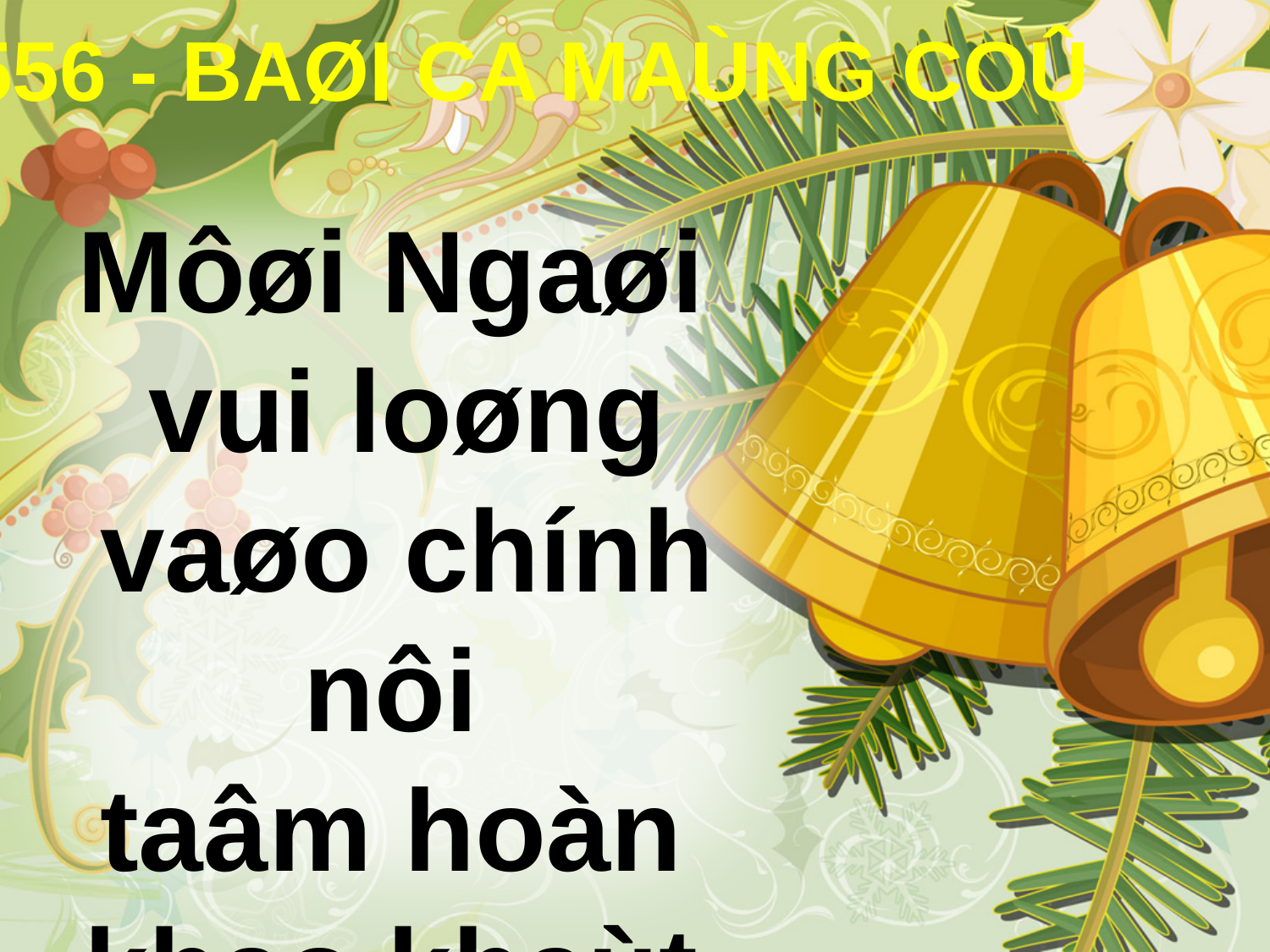

TC 556 - BAØI CA MAÙNG COÛ

Môøi Ngaøi
vui loøng vaøo chính nôi
taâm hoàn
khao khaùt.